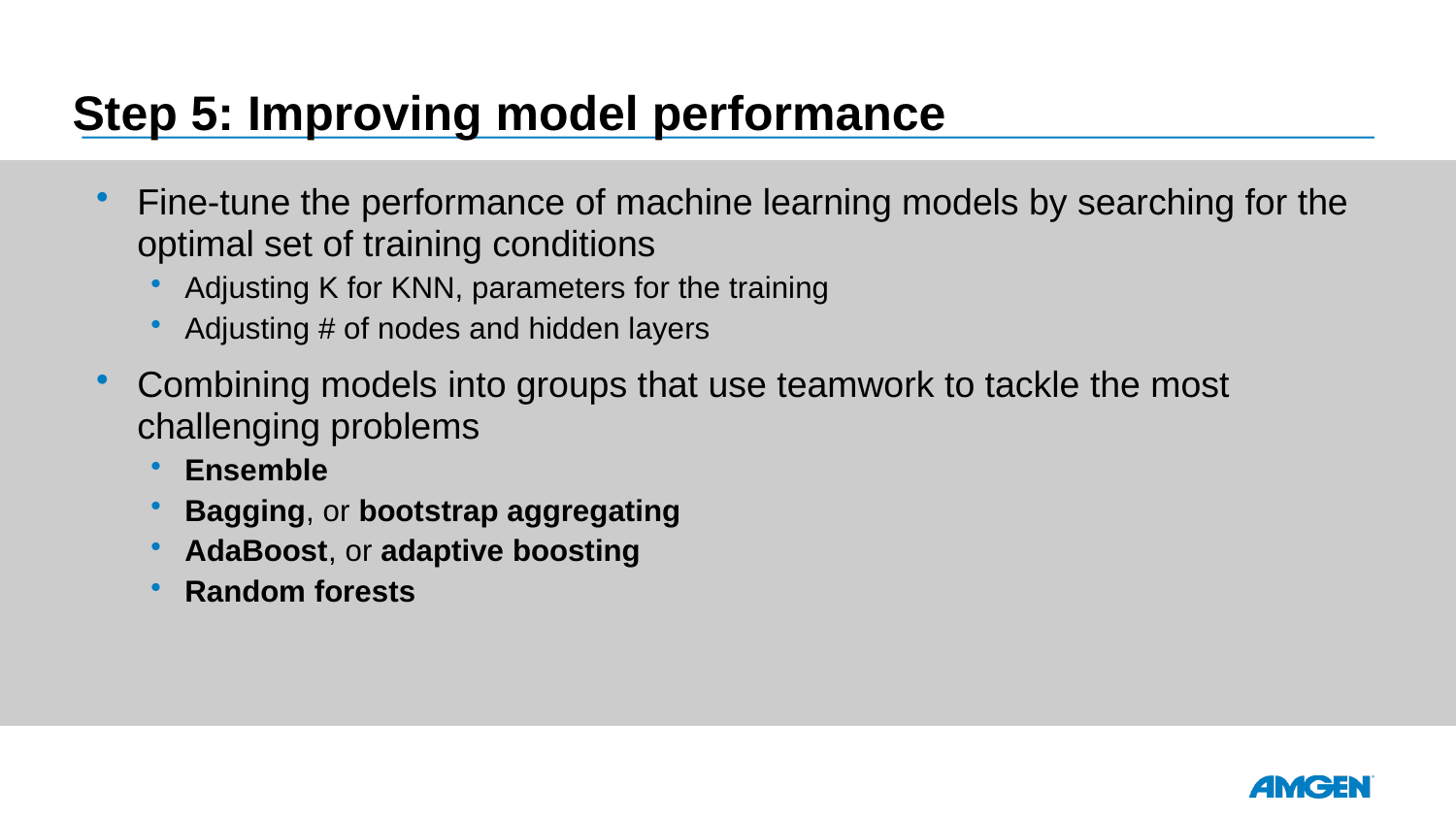

# Step 5: Improving model performance
Fine-tune the performance of machine learning models by searching for the optimal set of training conditions
Adjusting K for KNN, parameters for the training
Adjusting # of nodes and hidden layers
Combining models into groups that use teamwork to tackle the most challenging problems
Ensemble
Bagging, or bootstrap aggregating
AdaBoost, or adaptive boosting
Random forests